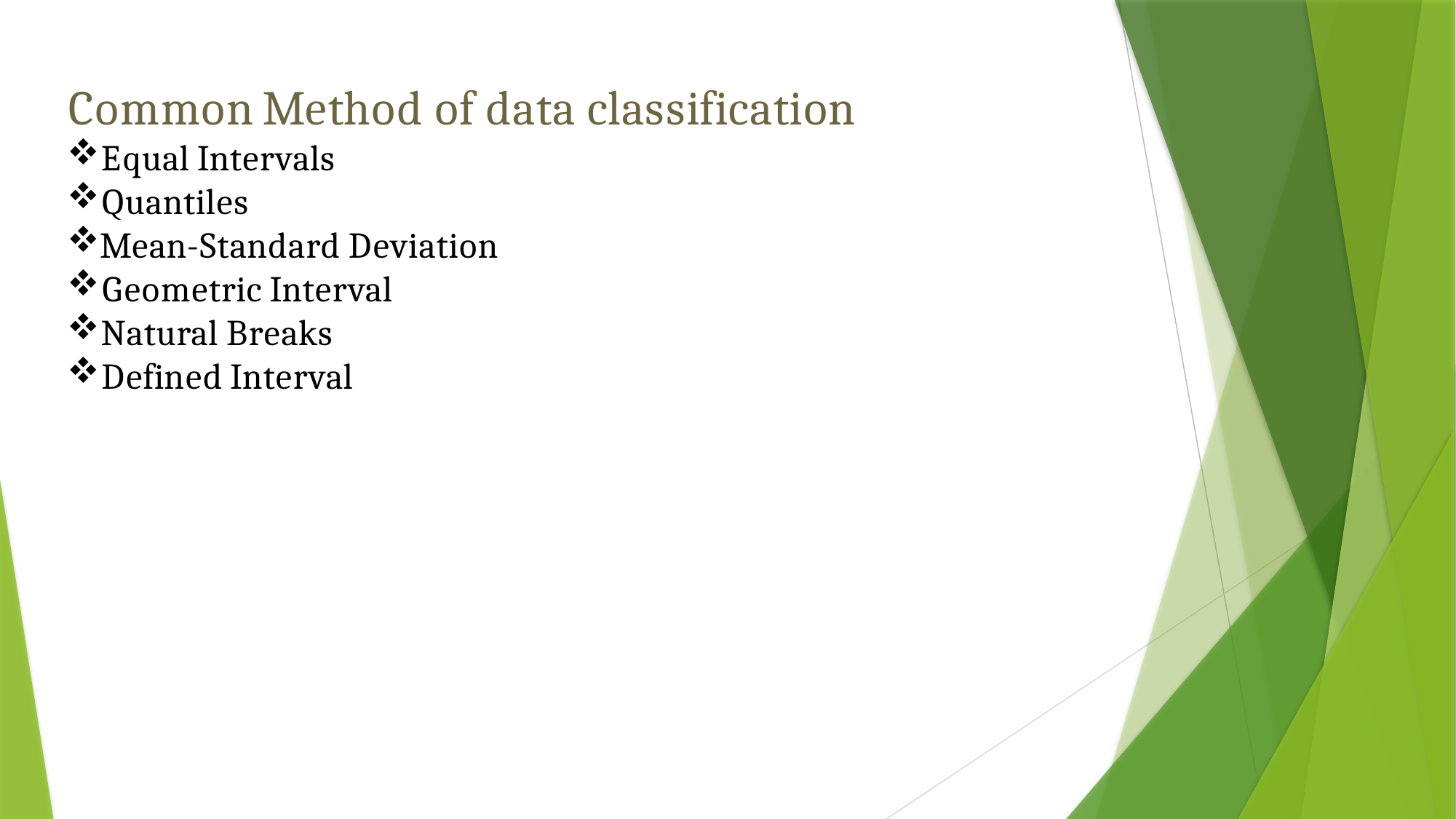

Common Method of data classification
Equal Intervals
Quantiles
Mean-Standard Deviation
Geometric Interval
Natural Breaks
Defined Interval